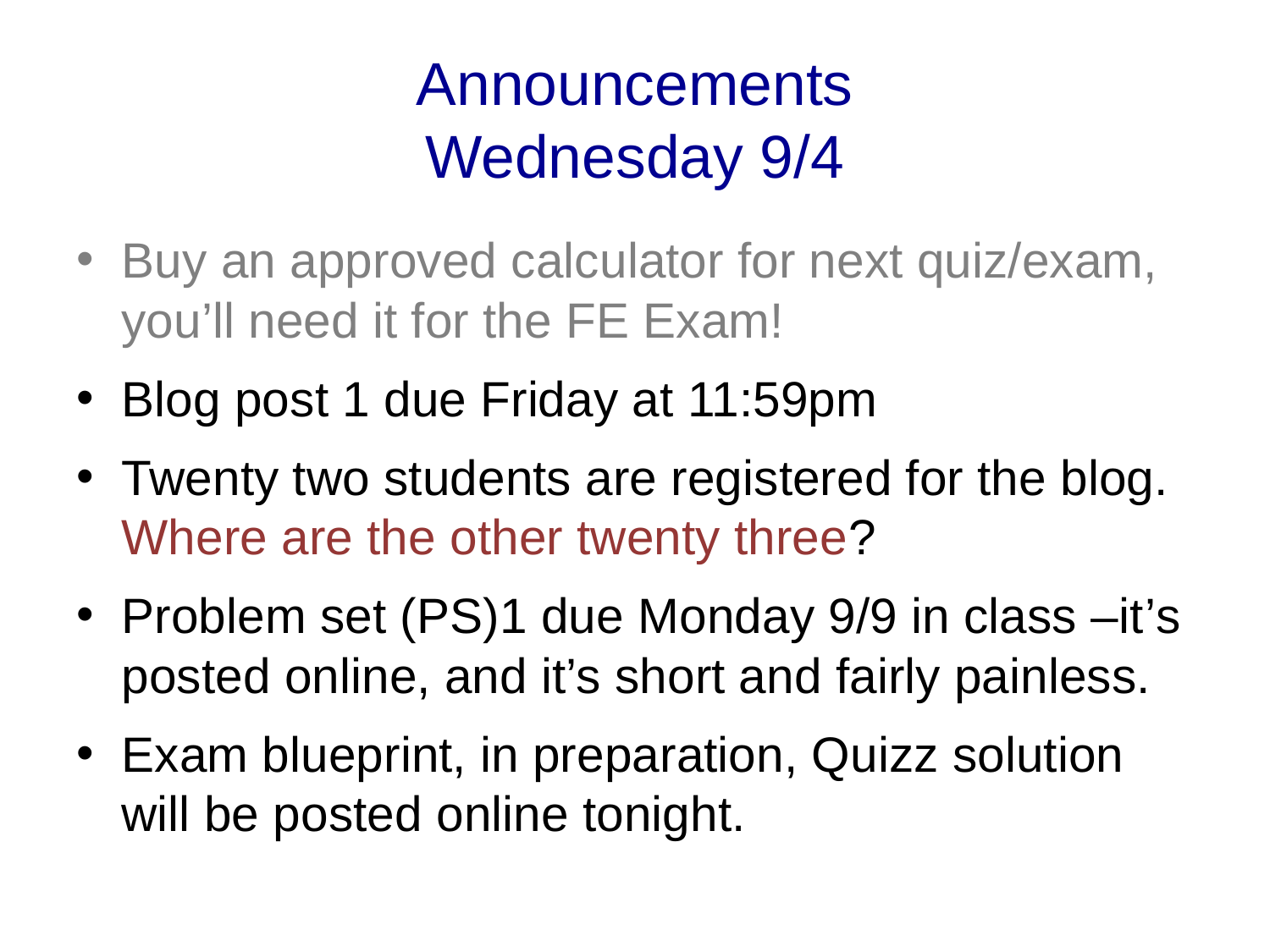

# Announcements Wednesday 9/4
Buy an approved calculator for next quiz/exam, you’ll need it for the FE Exam!
Blog post 1 due Friday at 11:59pm
Twenty two students are registered for the blog.  Where are the other twenty three?
Problem set (PS)1 due Monday 9/9 in class –it’s posted online, and it’s short and fairly painless.
Exam blueprint, in preparation, Quizz solution will be posted online tonight.